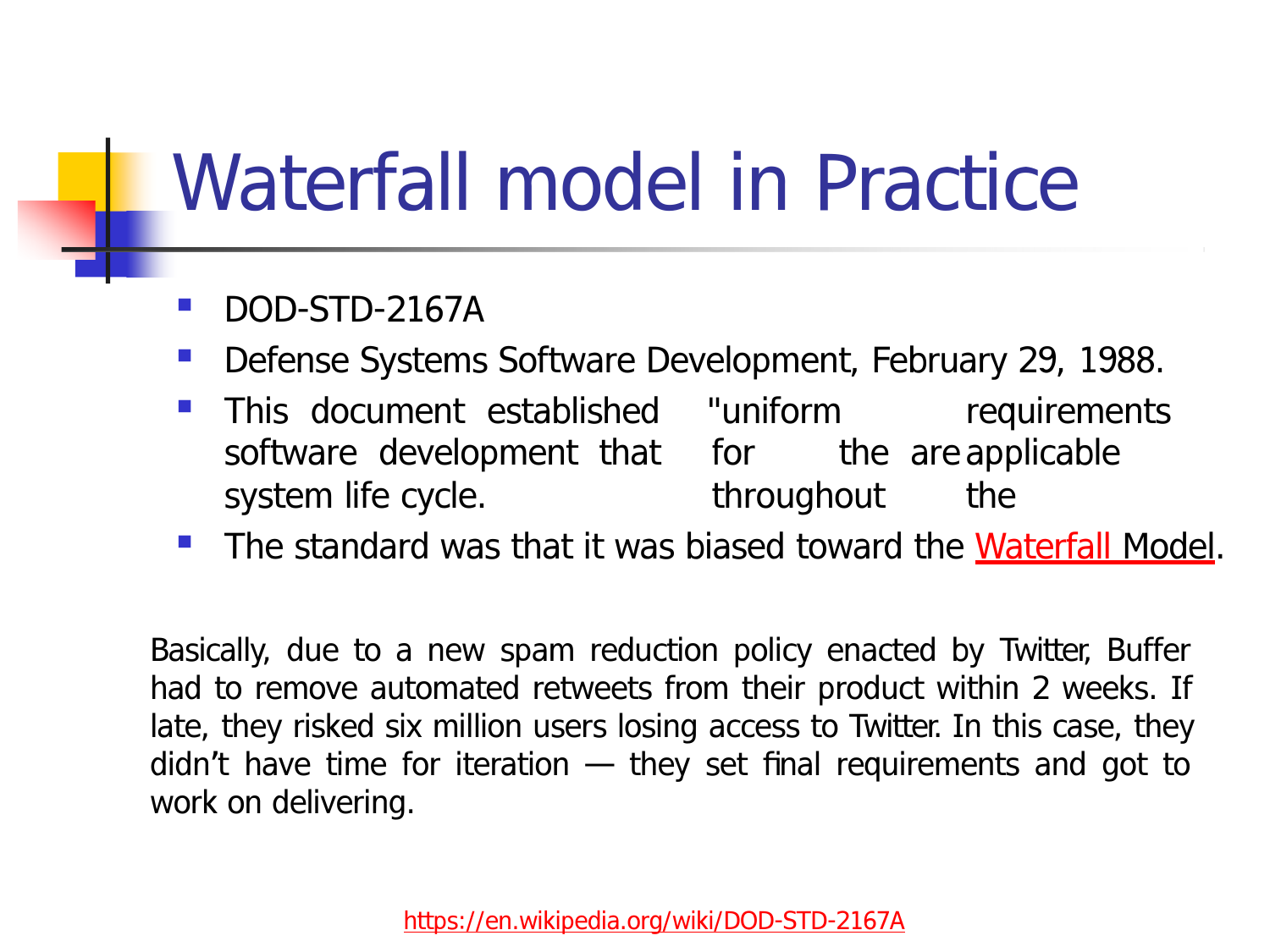

# Waterfall model in Practice
DOD-STD-2167A
Defense Systems Software Development, February 29, 1988.
This document established  software development that  system life cycle.
"uniform	requirements	for	the  are	applicable	throughout	the
The standard was that it was biased toward the Waterfall Model.

Basically, due to a new spam reduction policy enacted by Twitter, Buffer  had to remove automated retweets from their product within 2 weeks. If  late, they risked six million users losing access to Twitter. In this case, they  didn’t have time for iteration — they set final requirements and got to  work on delivering.
https://en.wikipedia.org/wiki/DOD-STD-2167A